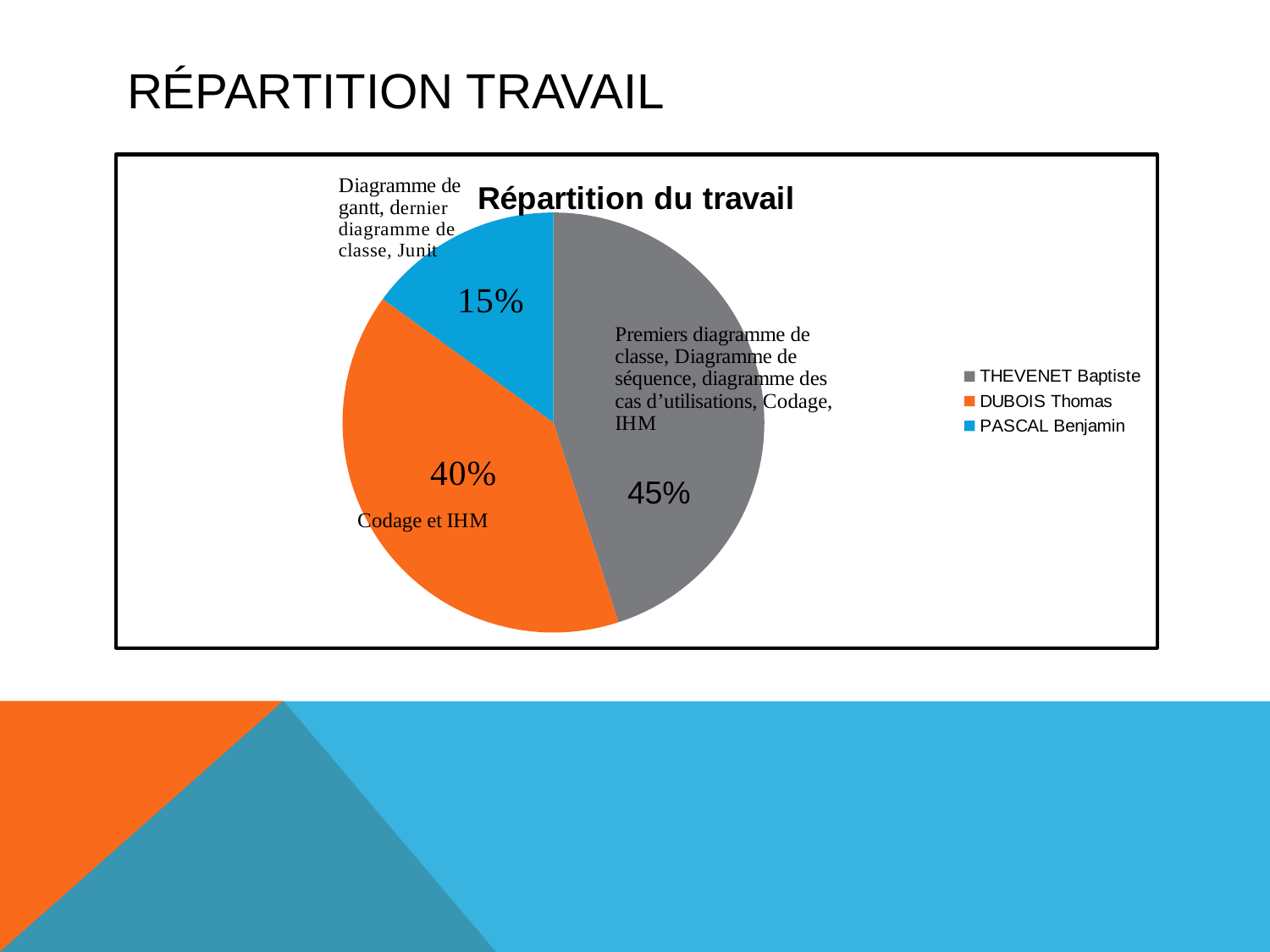

# Répartition travail

### Chart:

| Category | Répartition du travail |
|---|---|
| THEVENET Baptiste | 0.45 |
| DUBOIS Thomas | 0.4 |
| PASCAL Benjamin | 0.15 |
45%